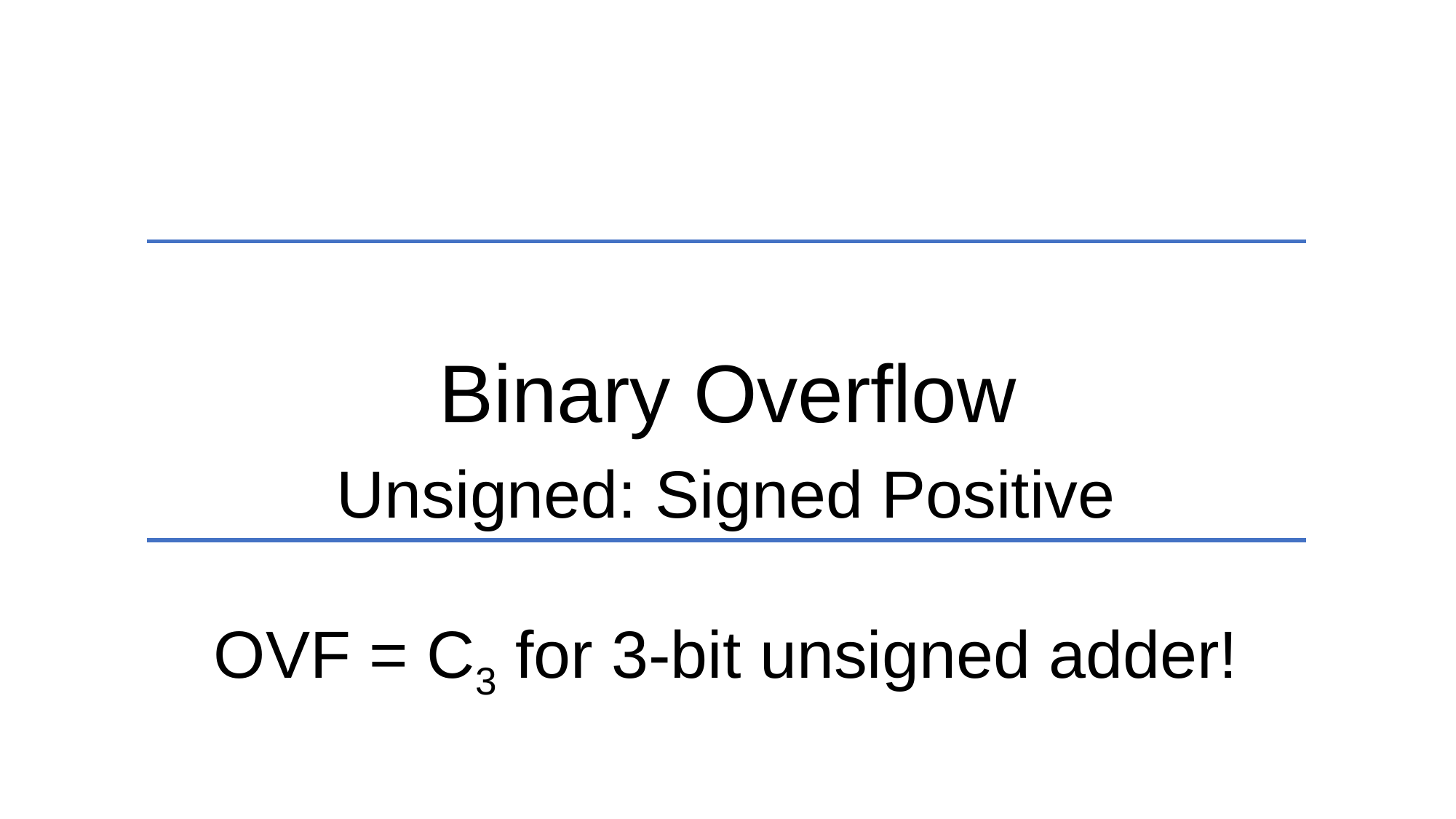

Binary Overflow
Unsigned: Signed Positive

OVF = C3 for 3-bit unsigned adder!